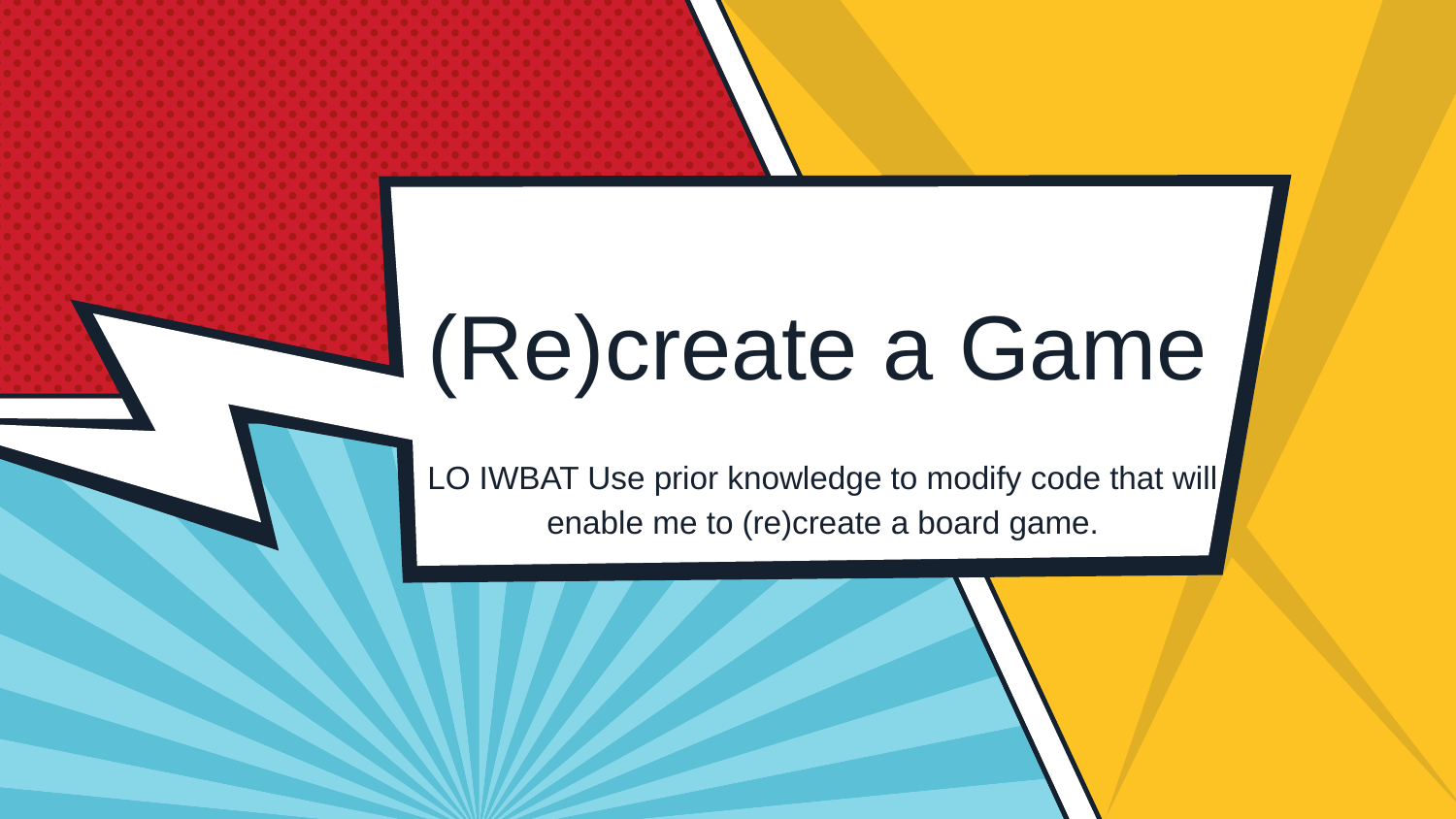

# (Re)create a Game
LO IWBAT Use prior knowledge to modify code that will enable me to (re)create a board game.